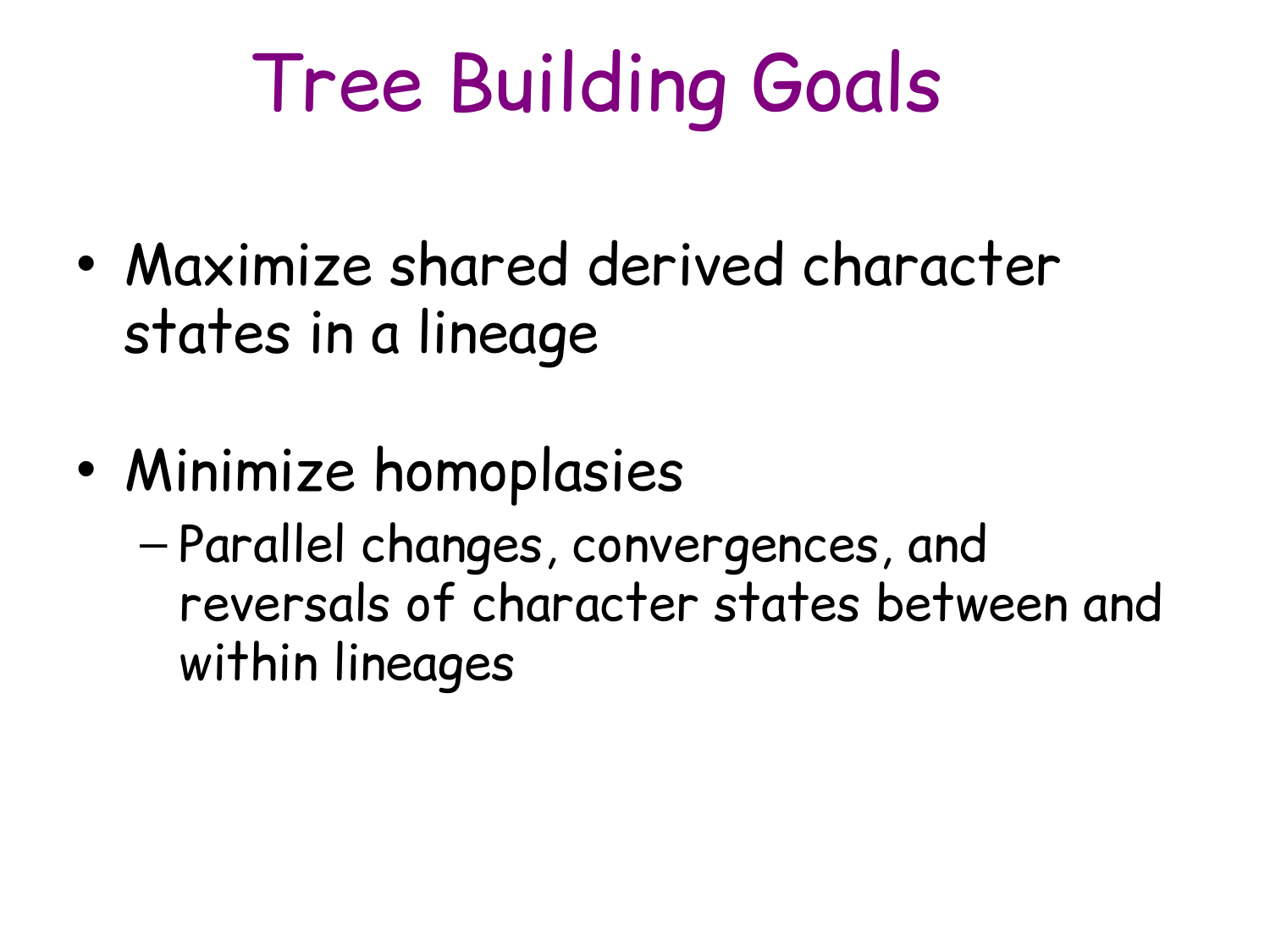

# Tree Building Goals
Maximize shared derived character states in a lineage

Minimize homoplasies
Parallel changes, convergences, and  reversals of character states between and within lineages